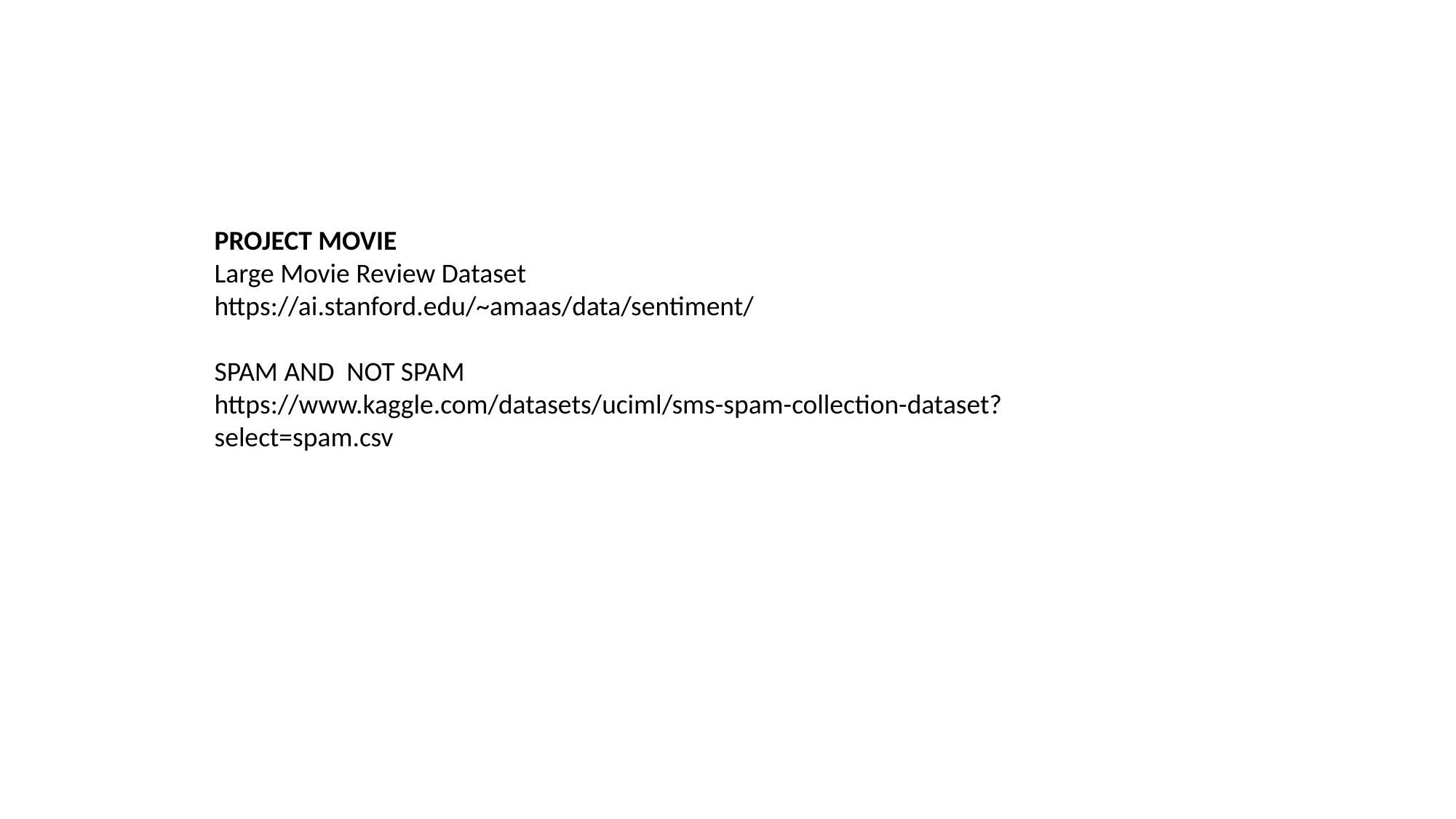

PROJECT MOVIE
Large Movie Review Dataset
https://ai.stanford.edu/~amaas/data/sentiment/

SPAM AND  NOT SPAM
https://www.kaggle.com/datasets/uciml/sms-spam-collection-dataset?select=spam.csv